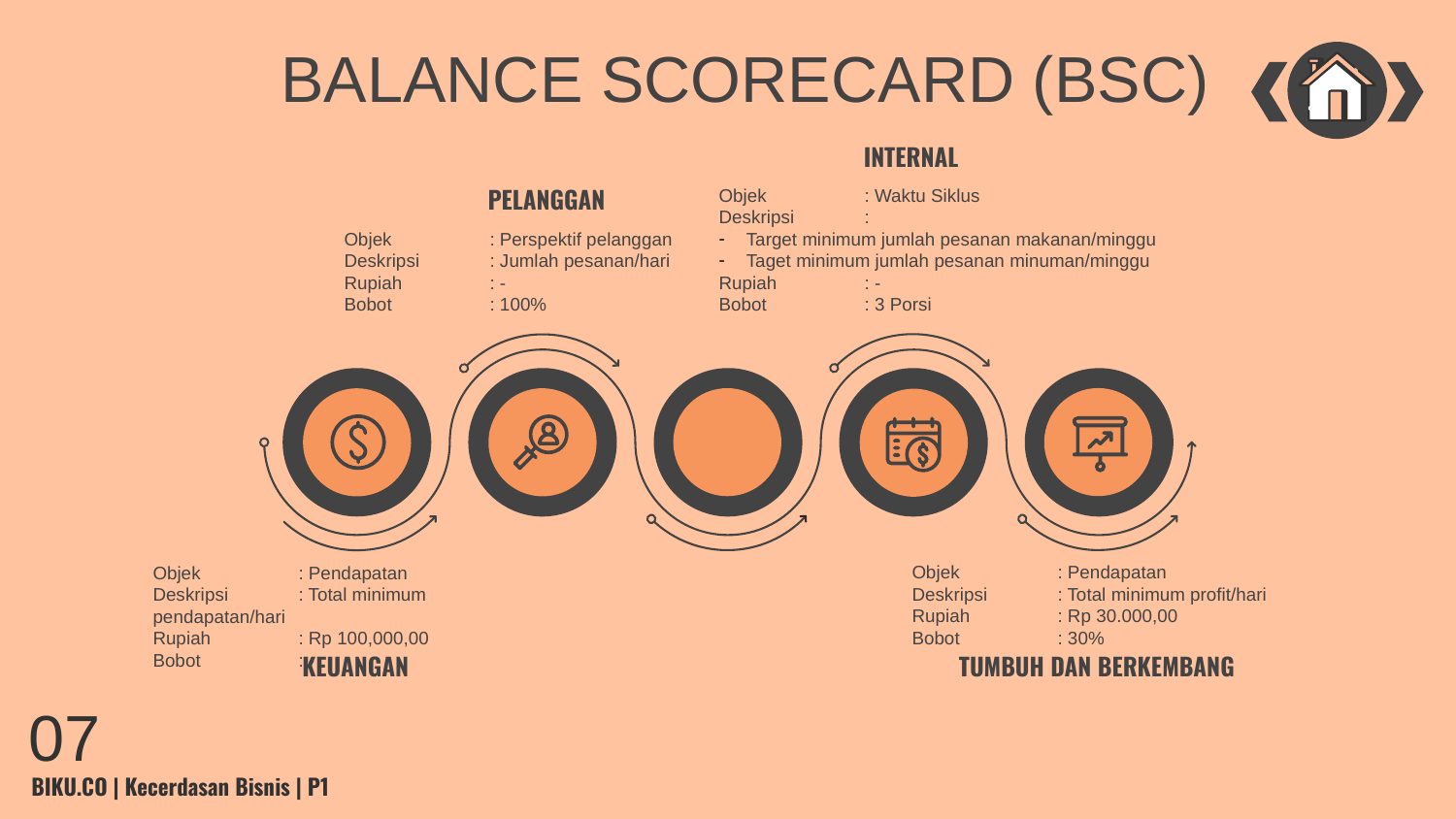

# BALANCE SCORECARD (BSC)

INTERNAL
PELANGGAN
Objek	: Perspektif pelanggan
Deskripsi	: Jumlah pesanan/hari
Rupiah	: -
Bobot	: 100%
Objek	: Waktu Siklus
Deskripsi	:
Target minimum jumlah pesanan makanan/minggu
Taget minimum jumlah pesanan minuman/minggu
Rupiah	: -
Bobot	: 3 Porsi

Objek	: Pendapatan
Deskripsi	: Total minimum profit/hari
Rupiah	: Rp 30.000,00
Bobot	: 30%
Objek	: Pendapatan
Deskripsi	: Total minimum pendapatan/hari
Rupiah	: Rp 100,000,00
Bobot	: -
TUMBUH DAN BERKEMBANG
KEUANGAN
07
BIKU.CO | Kecerdasan Bisnis | P1